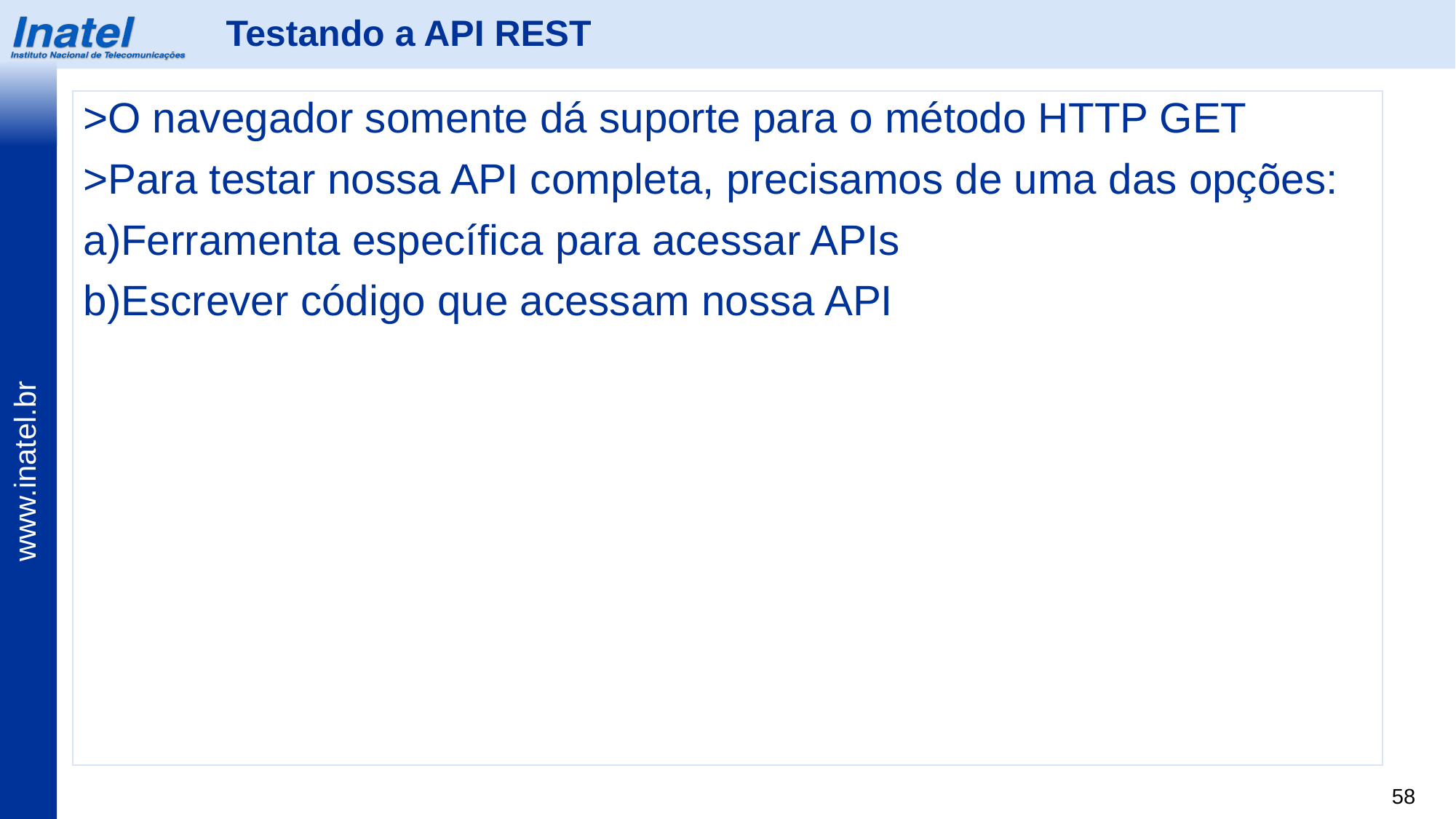

Testando a API REST
>O navegador somente dá suporte para o método HTTP GET
>Para testar nossa API completa, precisamos de uma das opções:
a)Ferramenta específica para acessar APIs
b)Escrever código que acessam nossa API